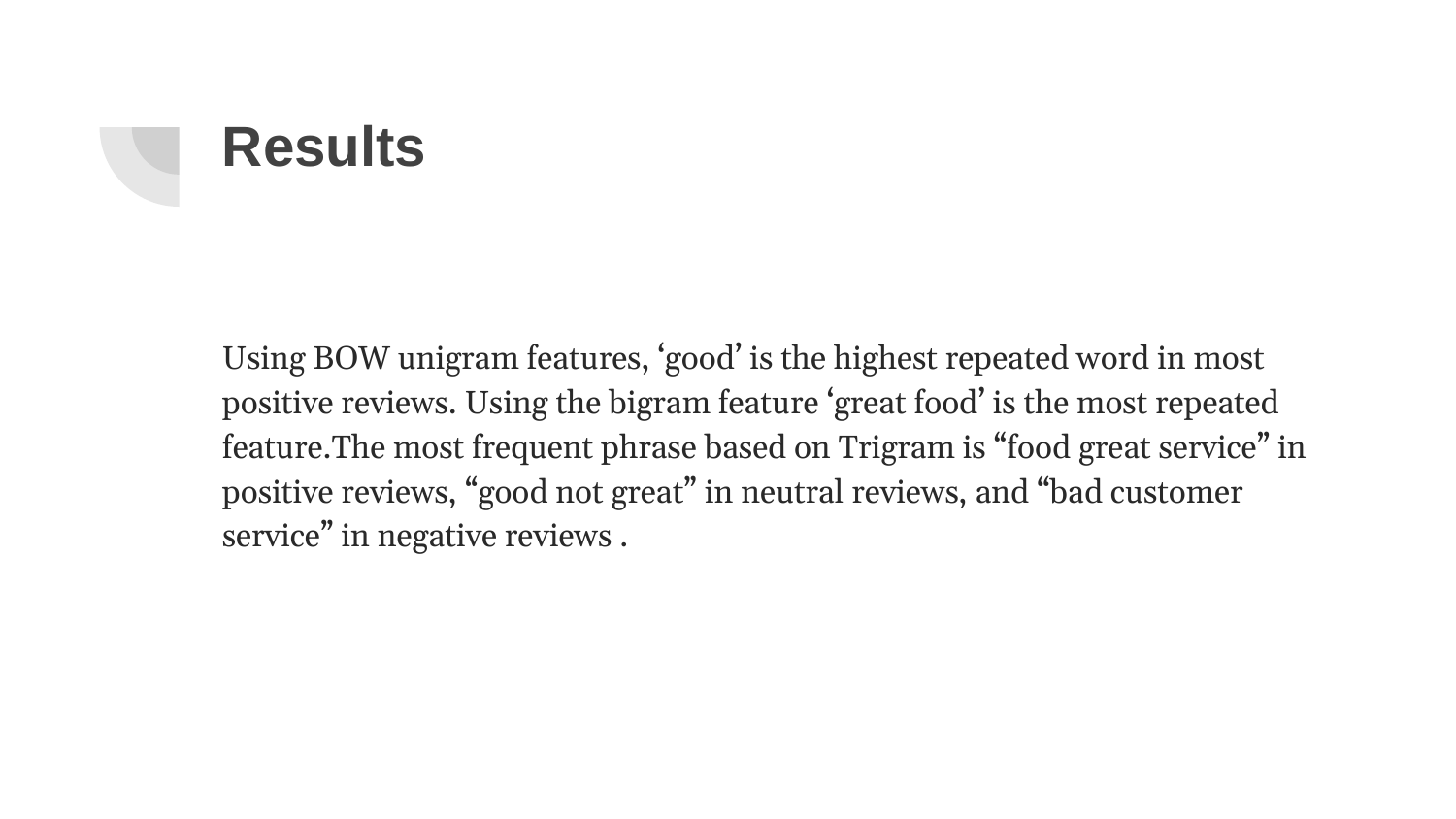

# Results
Using BOW unigram features, ‘good’ is the highest repeated word in most positive reviews. Using the bigram feature ‘great food’ is the most repeated feature.The most frequent phrase based on Trigram is “food great service” in positive reviews, “good not great” in neutral reviews, and “bad customer service” in negative reviews .